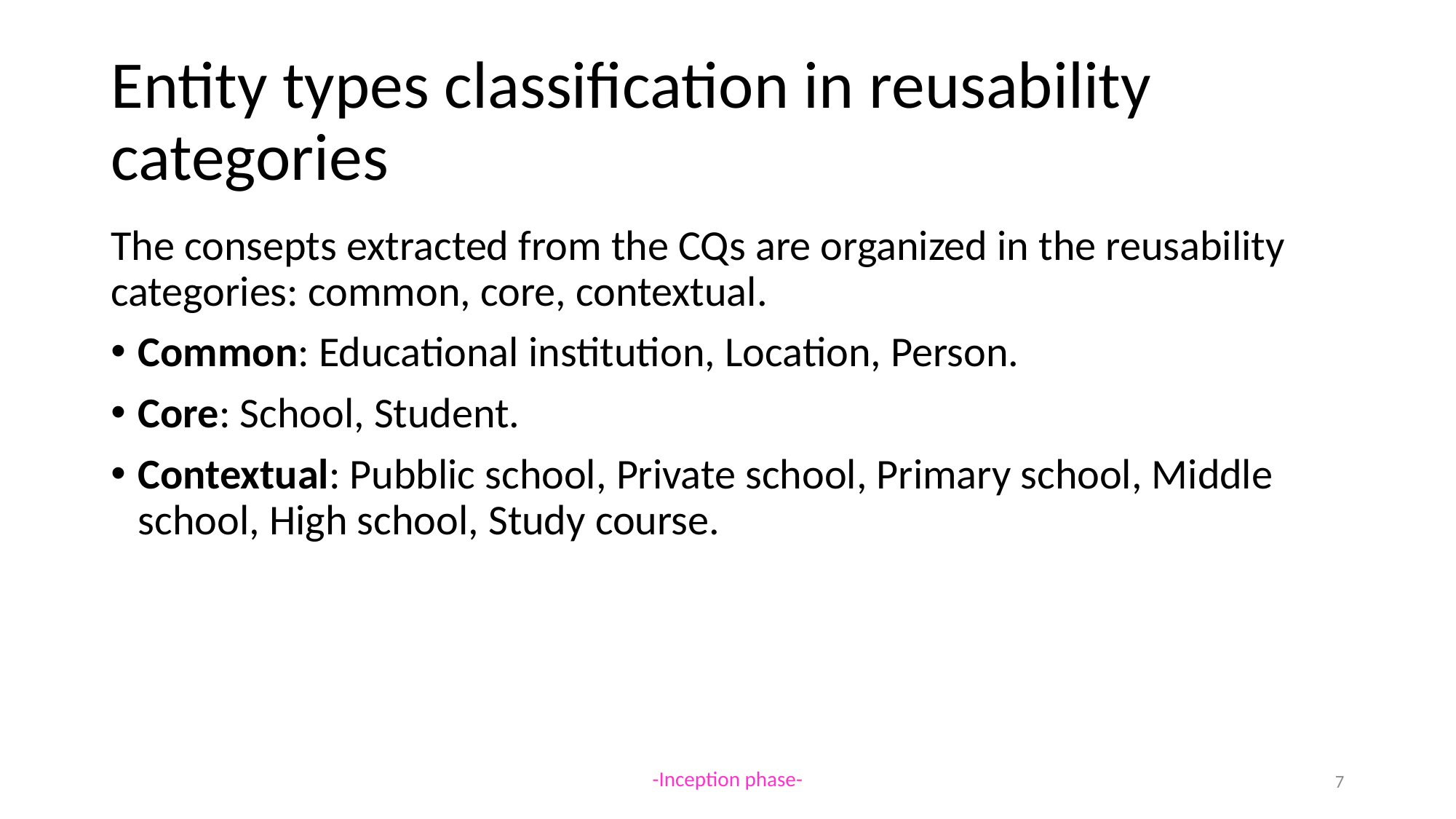

# Entity types classification in reusability categories
The consepts extracted from the CQs are organized in the reusability categories: common, core, contextual.
Common: Educational institution, Location, Person.
Core: School, Student.
Contextual: Pubblic school, Private school, Primary school, Middle school, High school, Study course.
-Inception phase-
7